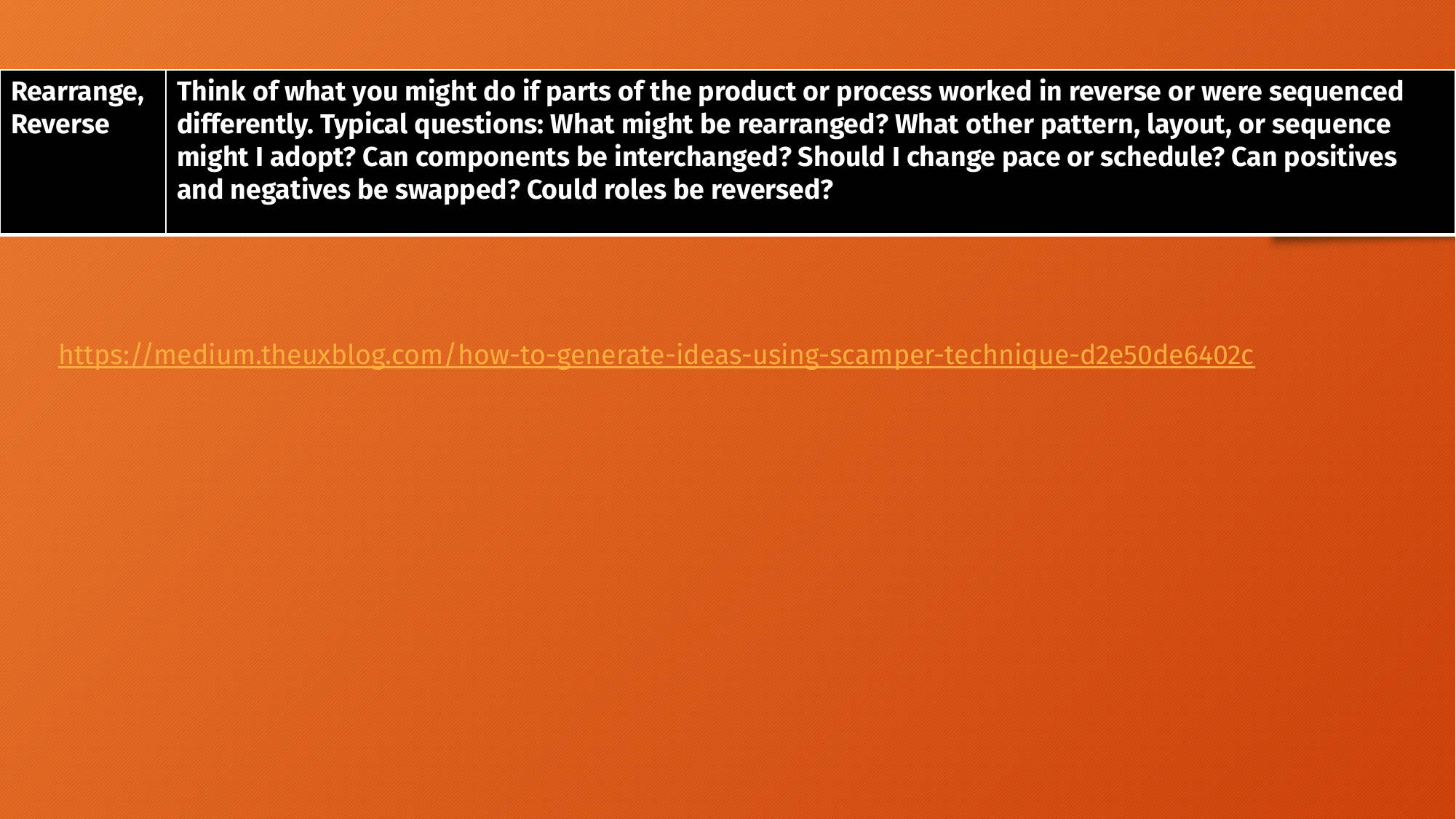

| Rearrange, Reverse | Think of what you might do if parts of the product or process worked in reverse or were sequenced differently. Typical questions: What might be rearranged? What other pattern, layout, or sequence might I adopt? Can components be interchanged? Should I change pace or schedule? Can positives and negatives be swapped? Could roles be reversed? |
| --- | --- |
https://medium.theuxblog.com/how-to-generate-ideas-using-scamper-technique-d2e50de6402c